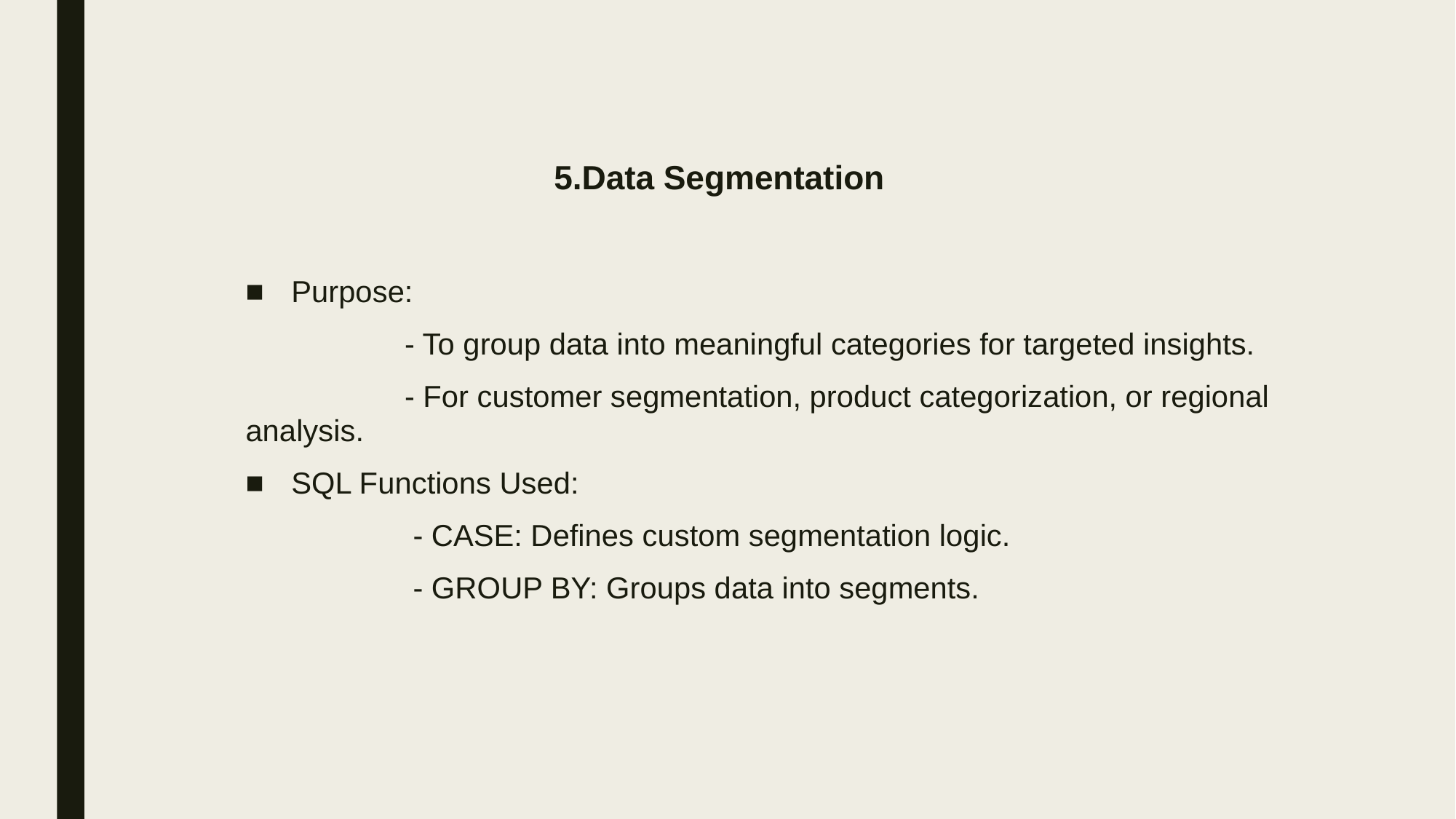

# 5.Data Segmentation
Purpose:
                   - To group data into meaningful categories for targeted insights.
                   - For customer segmentation, product categorization, or regional analysis.
SQL Functions Used:
                    - CASE: Defines custom segmentation logic.
                    - GROUP BY: Groups data into segments.